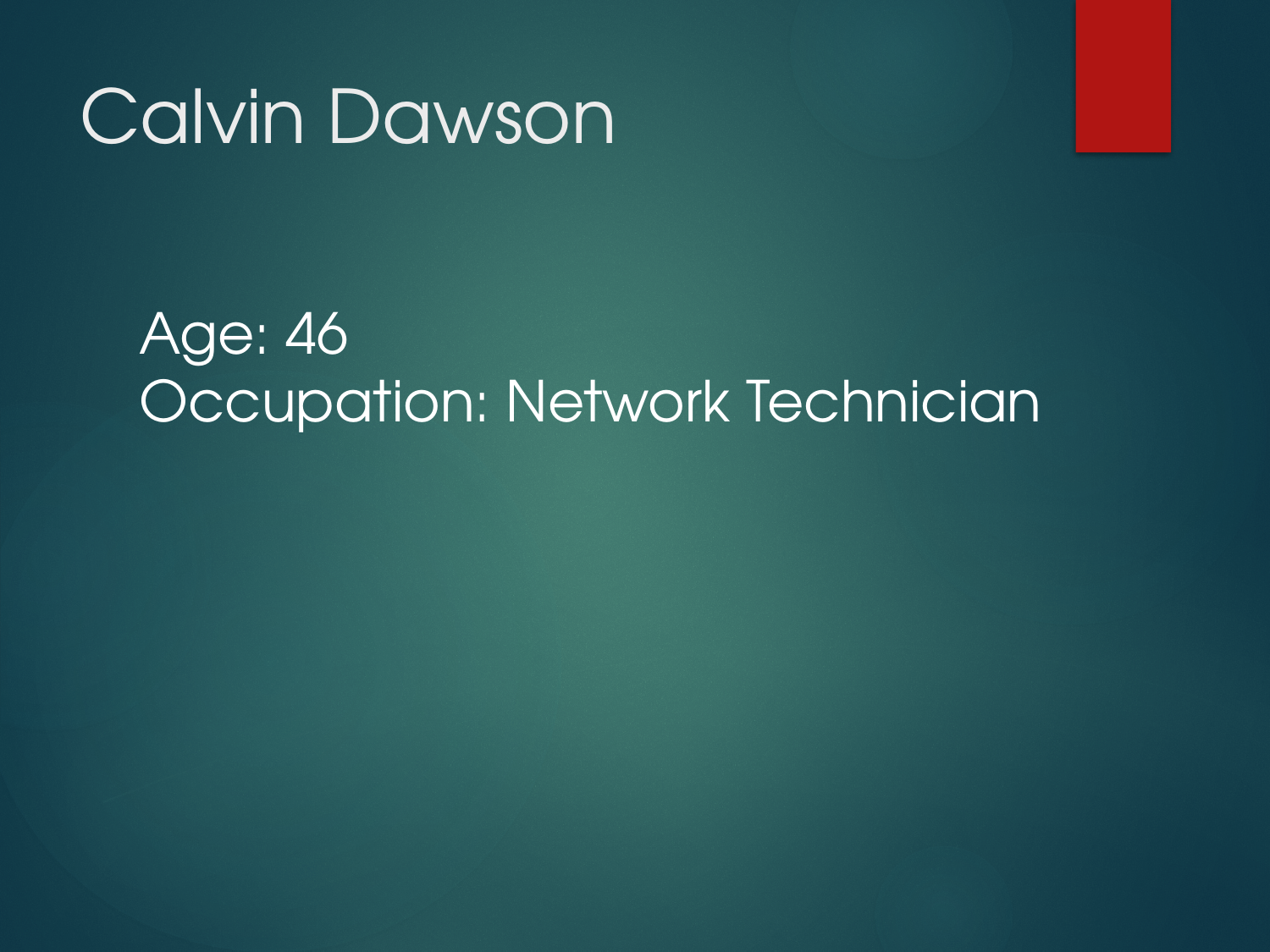

# Calvin Dawson

Age: 46
Occupation: Network Technician